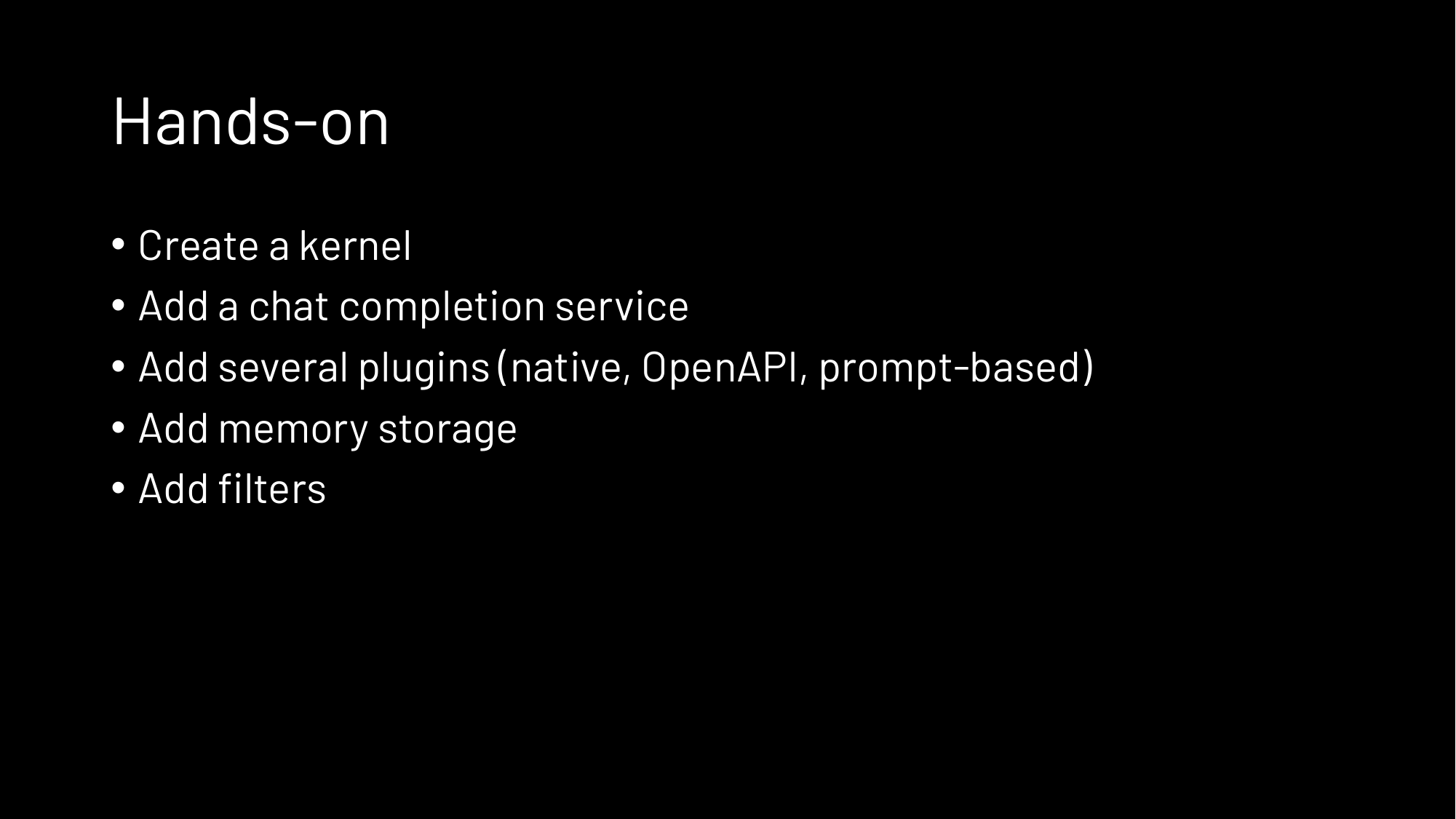

# Hands-on
Create a kernel
Add a chat completion service
Add several plugins (native, OpenAPI, prompt-based)
Add memory storage
Add filters